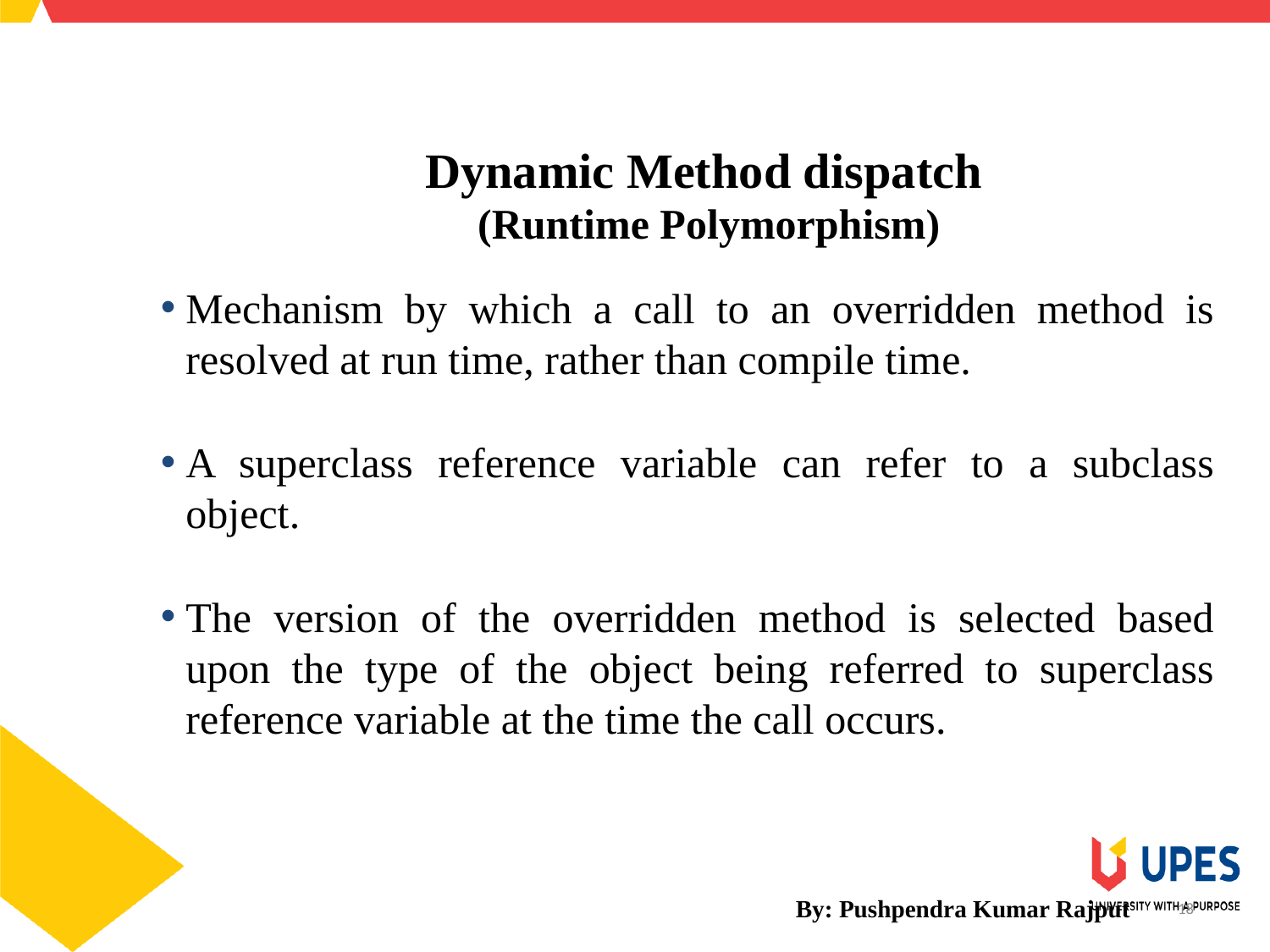

Dynamic Method dispatch

(Runtime Polymorphism)

Mechanism by which a call to an overridden method is resolved at run time, rather than compile time.
A superclass reference variable can refer to a subclass object.
The version of the overridden method is selected based upon the type of the object being referred to superclass reference variable at the time the call occurs.

By: Pushpendra Kumar Rajput
18